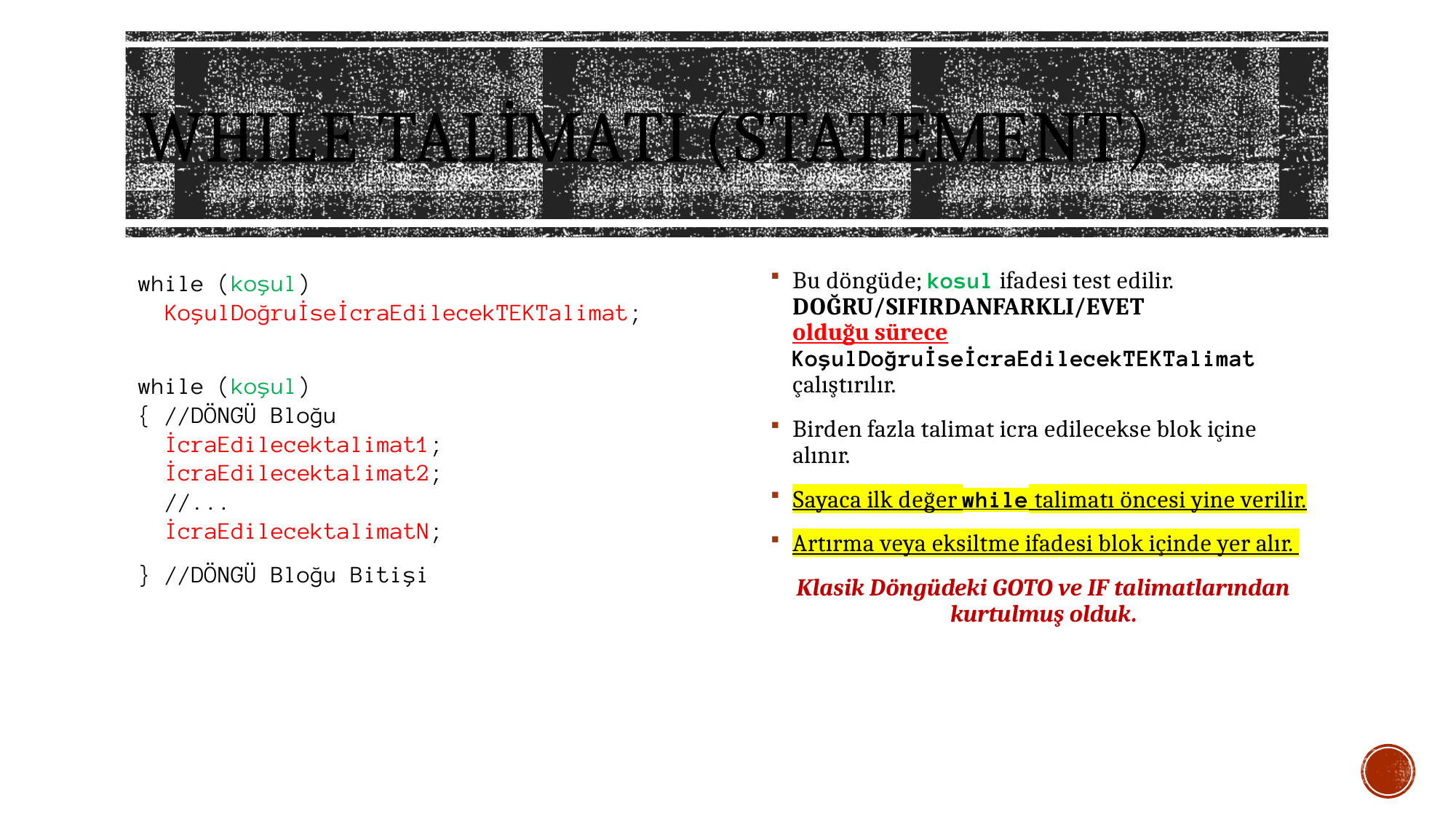

# whıle talimatı (STATEMENT)
while (koşul)
  KoşulDoğruİseİcraEdilecekTEKTalimat;

while (koşul)
{ //DÖNGÜ Bloğu
  İcraEdilecektalimat1;
  İcraEdilecektalimat2;
  //...
  İcraEdilecektalimatN;
} //DÖNGÜ Bloğu Bitişi
Bu döngüde; kosul ifadesi test edilir. DOĞRU/SIFIRDANFARKLI/EVET
olduğu sürece KoşulDoğruİseİcraEdilecekTEKTalimat çalıştırılır.
Birden fazla talimat icra edilecekse blok içine alınır.
Sayaca ilk değer while talimatı öncesi yine verilir.
Artırma veya eksiltme ifadesi blok içinde yer alır.
Klasik Döngüdeki GOTO ve IF talimatlarından kurtulmuş olduk.